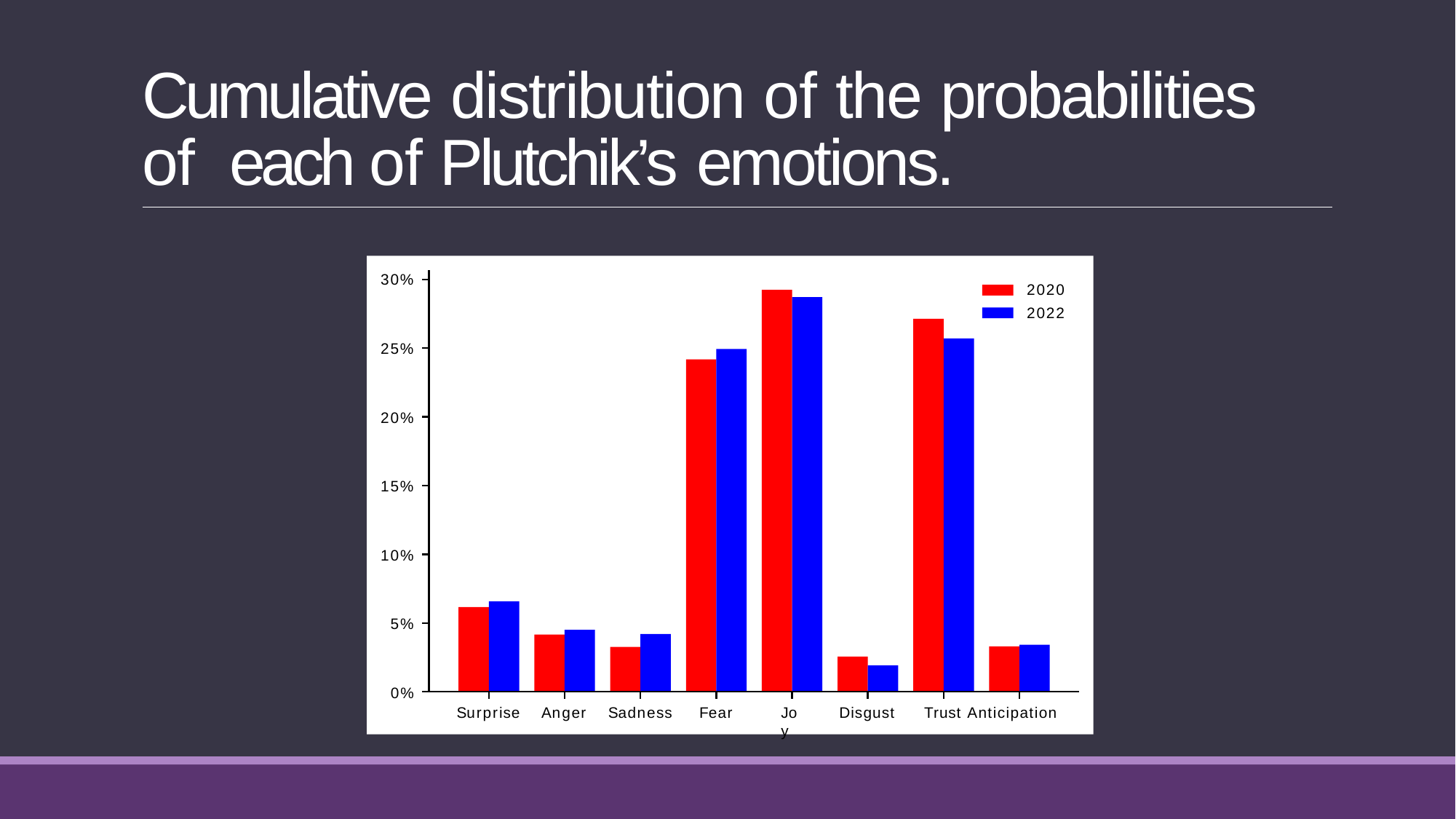

# Cumulative distribution of the probabilities of  each of Plutchik’s emotions.

30%

2020
2022
25%
20%
15%
10%
5%
0%

Surprise	Anger	Sadness	Fear
Joy
Disgust	Trust Anticipation